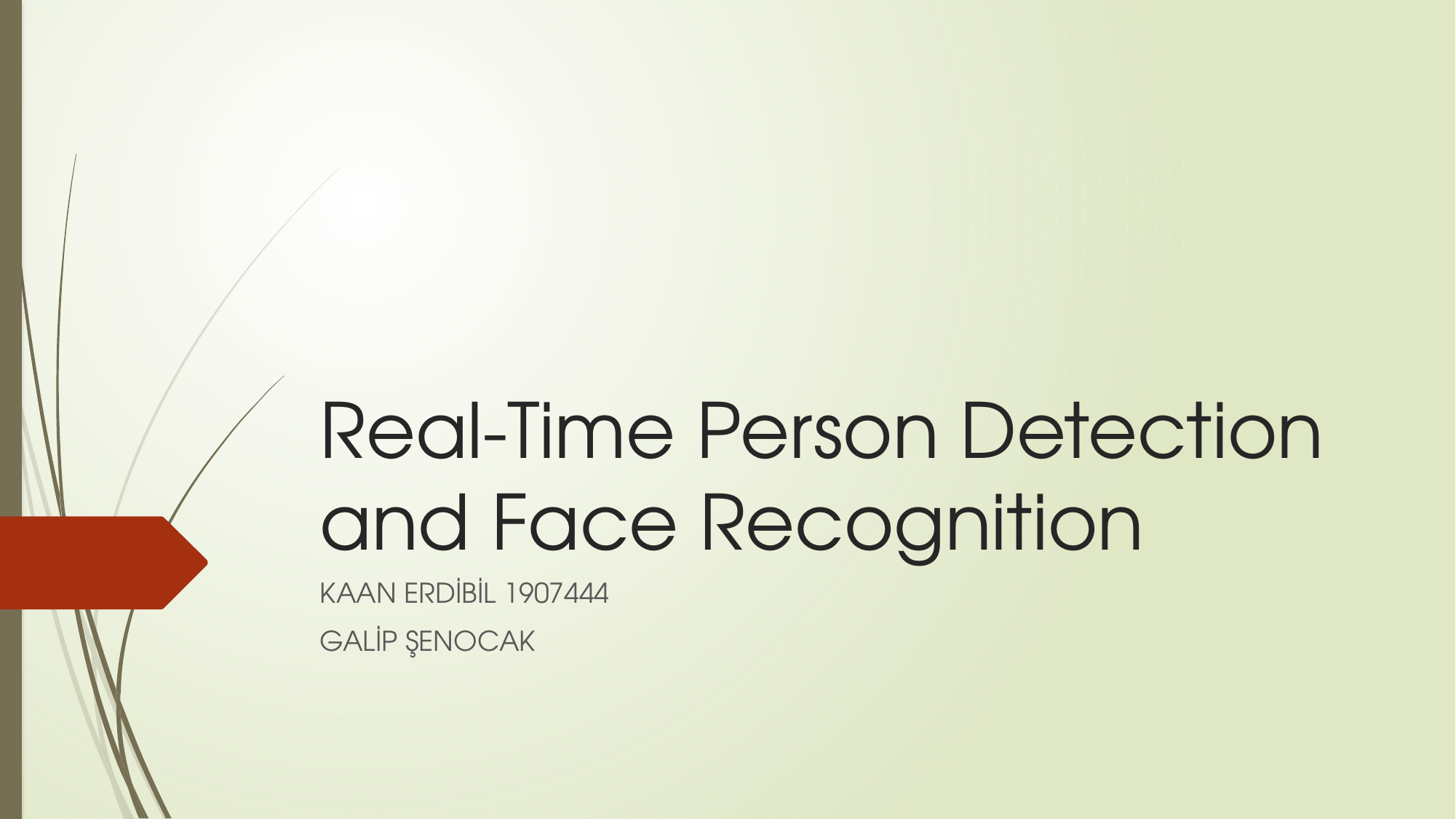

# Real-Time Person Detection and Face Recognition
KAAN ERDİBİL 1907444
GALİP ŞENOCAK